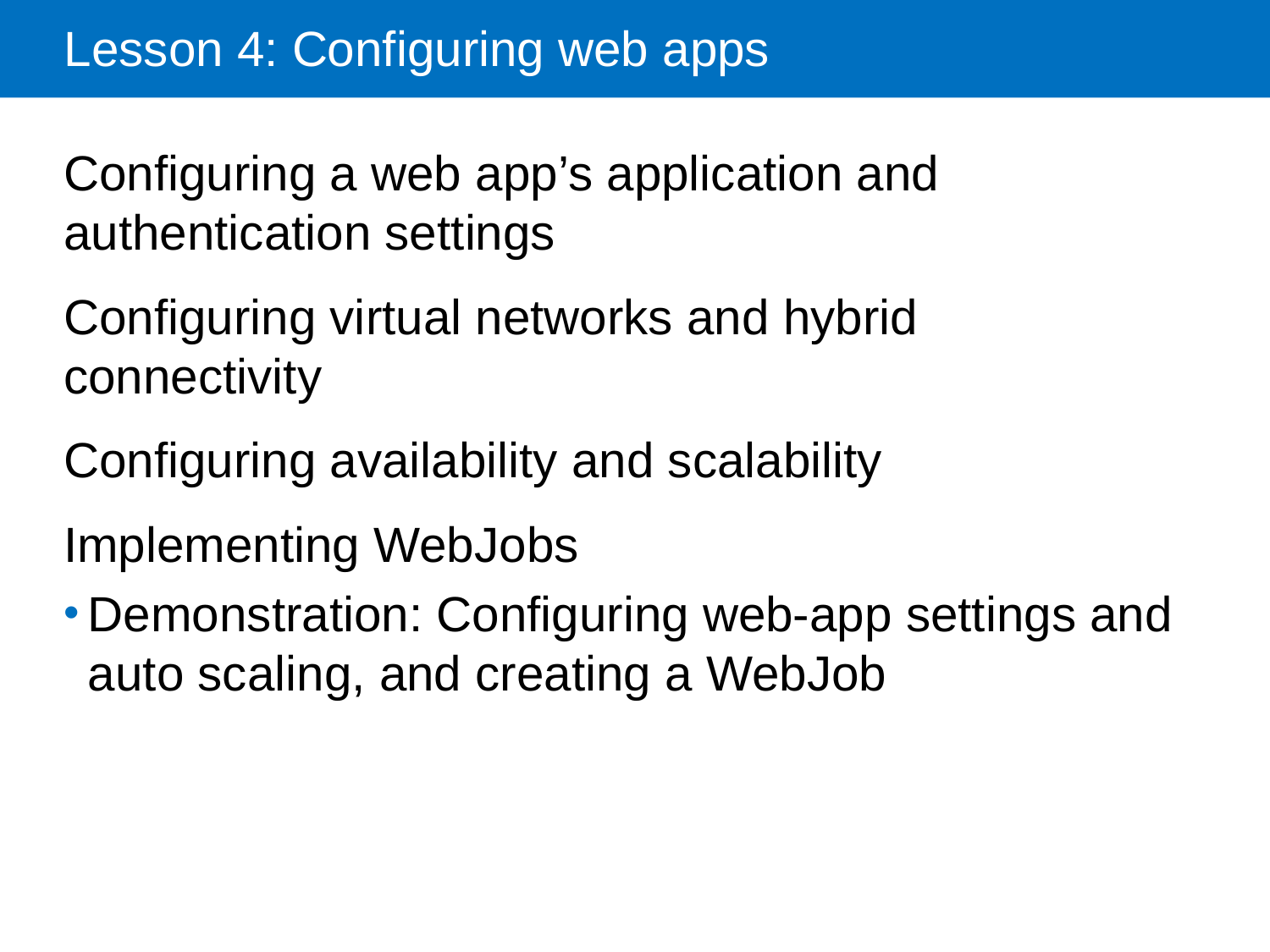

# Lesson 4: Configuring web apps
Configuring a web app’s application and authentication settings
Configuring virtual networks and hybrid connectivity
Configuring availability and scalability
Implementing WebJobs
Demonstration: Configuring web-app settings and auto scaling, and creating a WebJob